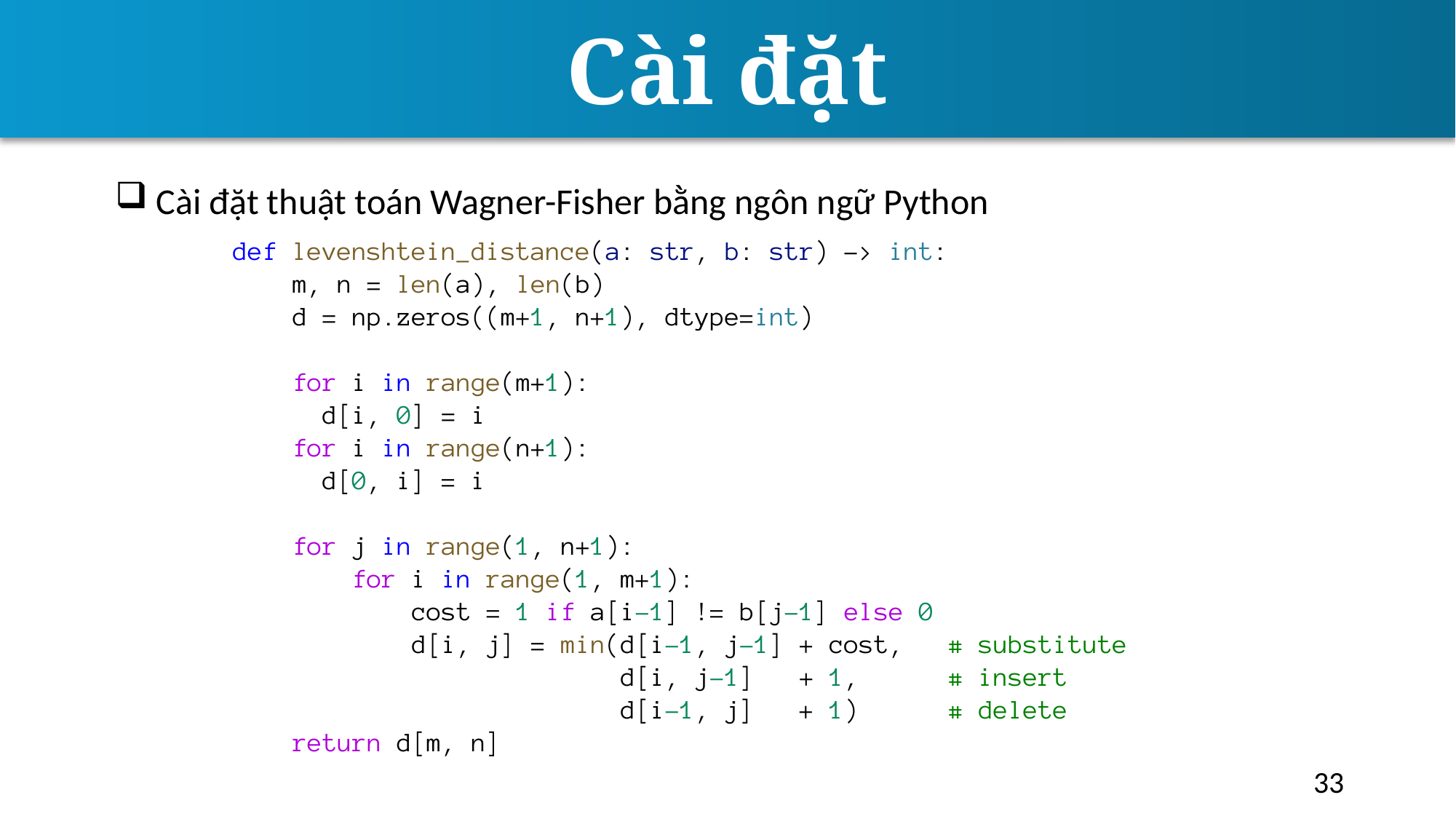

Cài đặt
Cài đặt thuật toán Wagner-Fisher bằng ngôn ngữ Python
def levenshtein_distance(a: str, b: str) -> int:
    m, n = len(a), len(b)
    d = np.zeros((m+1, n+1), dtype=int)

    for i in range(m+1):
      d[i, 0] = i
    for i in range(n+1):
      d[0, i] = i

    for j in range(1, n+1):
        for i in range(1, m+1):
            cost = 1 if a[i-1] != b[j-1] else 0
            d[i, j] = min(d[i-1, j-1] + cost,   # substitute
                          d[i, j-1]   + 1,      # insert
                          d[i-1, j]   + 1)      # delete
    return d[m, n]
33